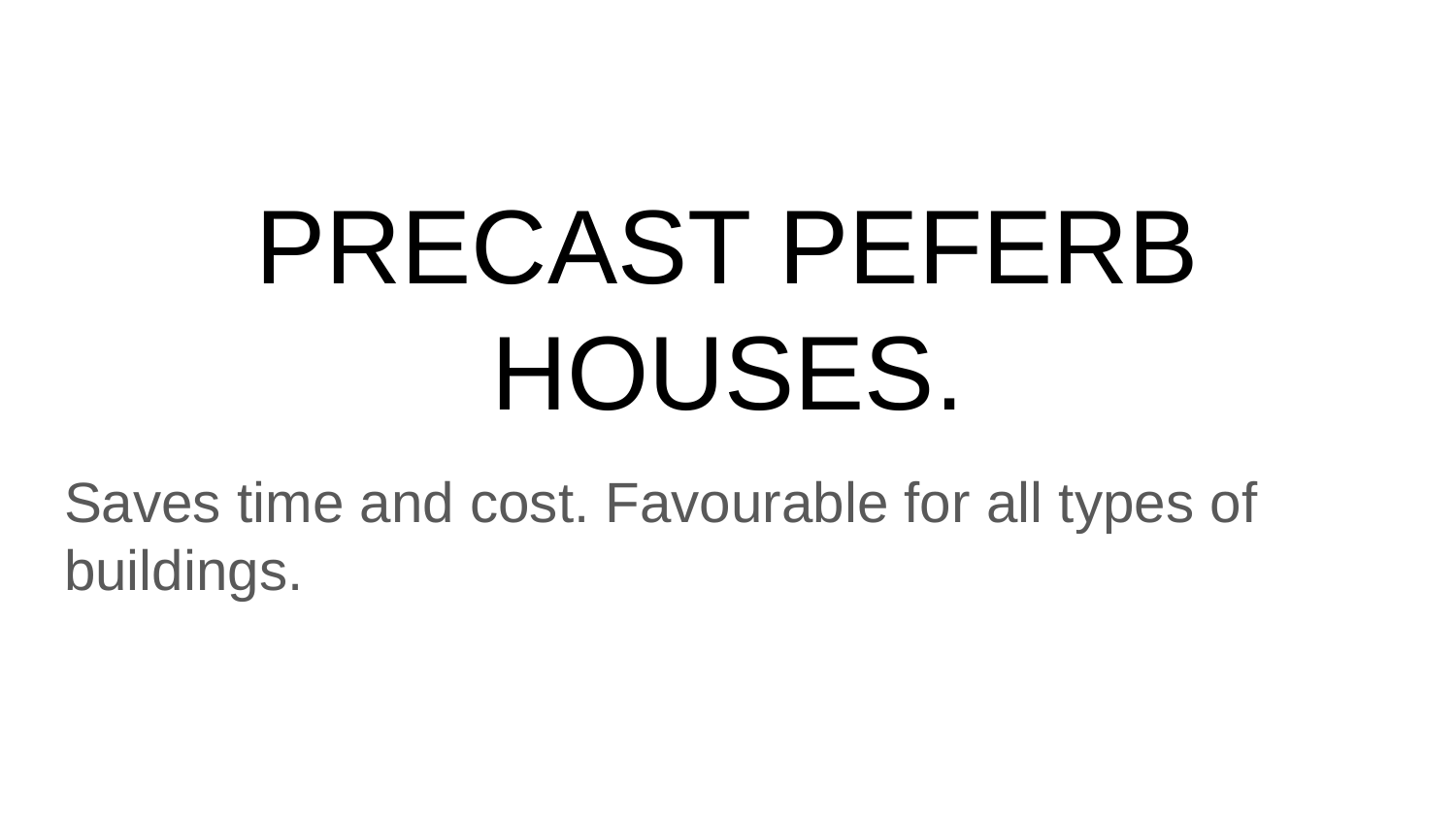

# PRECAST PEFERB HOUSES.
Saves time and cost. Favourable for all types of buildings.